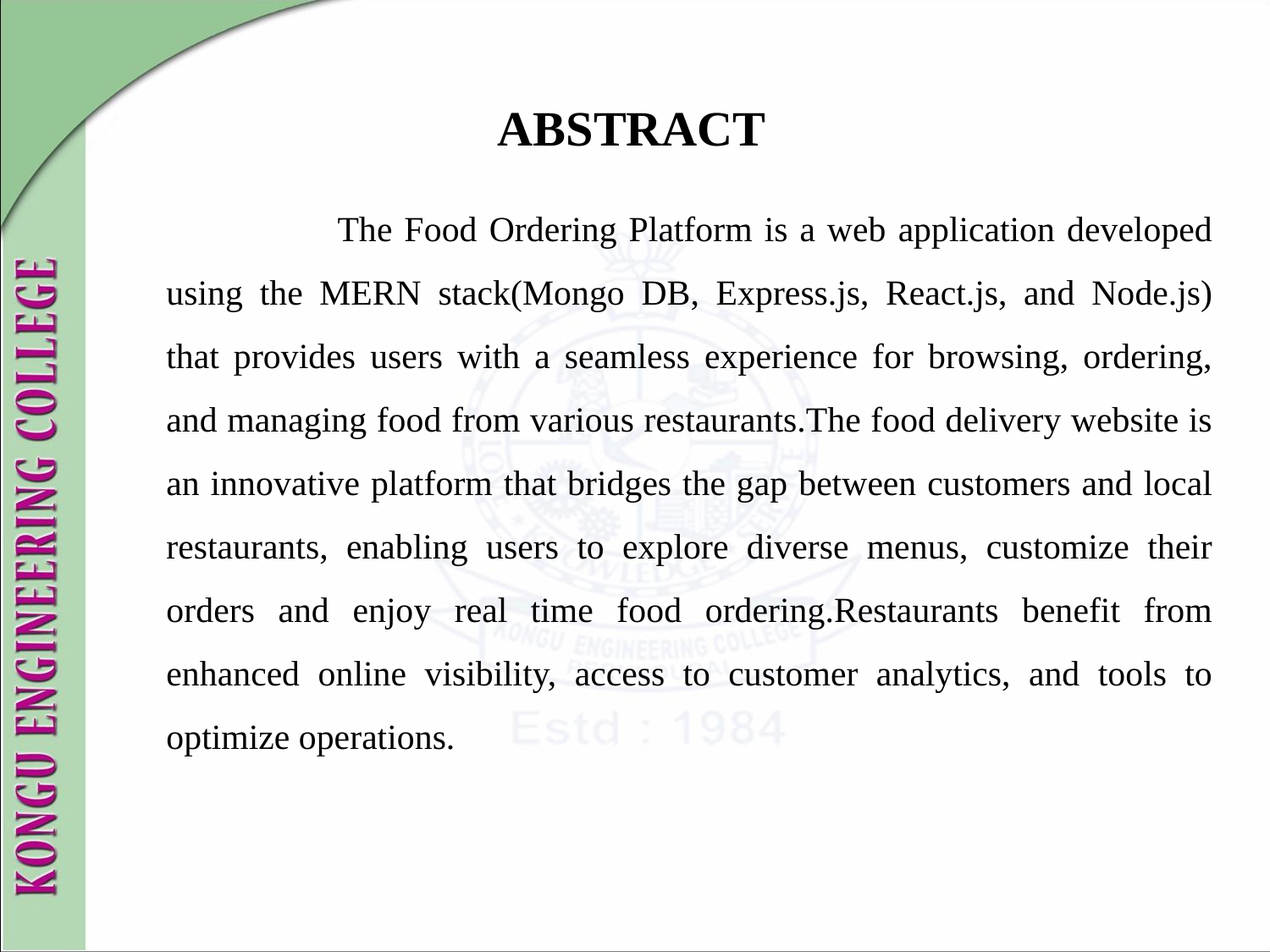

ABSTRACT

                 The Food Ordering Platform is a web application developed using the MERN stack(Mongo DB, Express.js, React.js, and Node.js) that provides users with a seamless experience for browsing, ordering, and managing food from various restaurants.The food delivery website is an innovative platform that bridges the gap between customers and local restaurants, enabling users to explore diverse menus, customize their orders and enjoy real time food ordering.Restaurants benefit from enhanced online visibility, access to customer analytics, and tools to optimize operations.